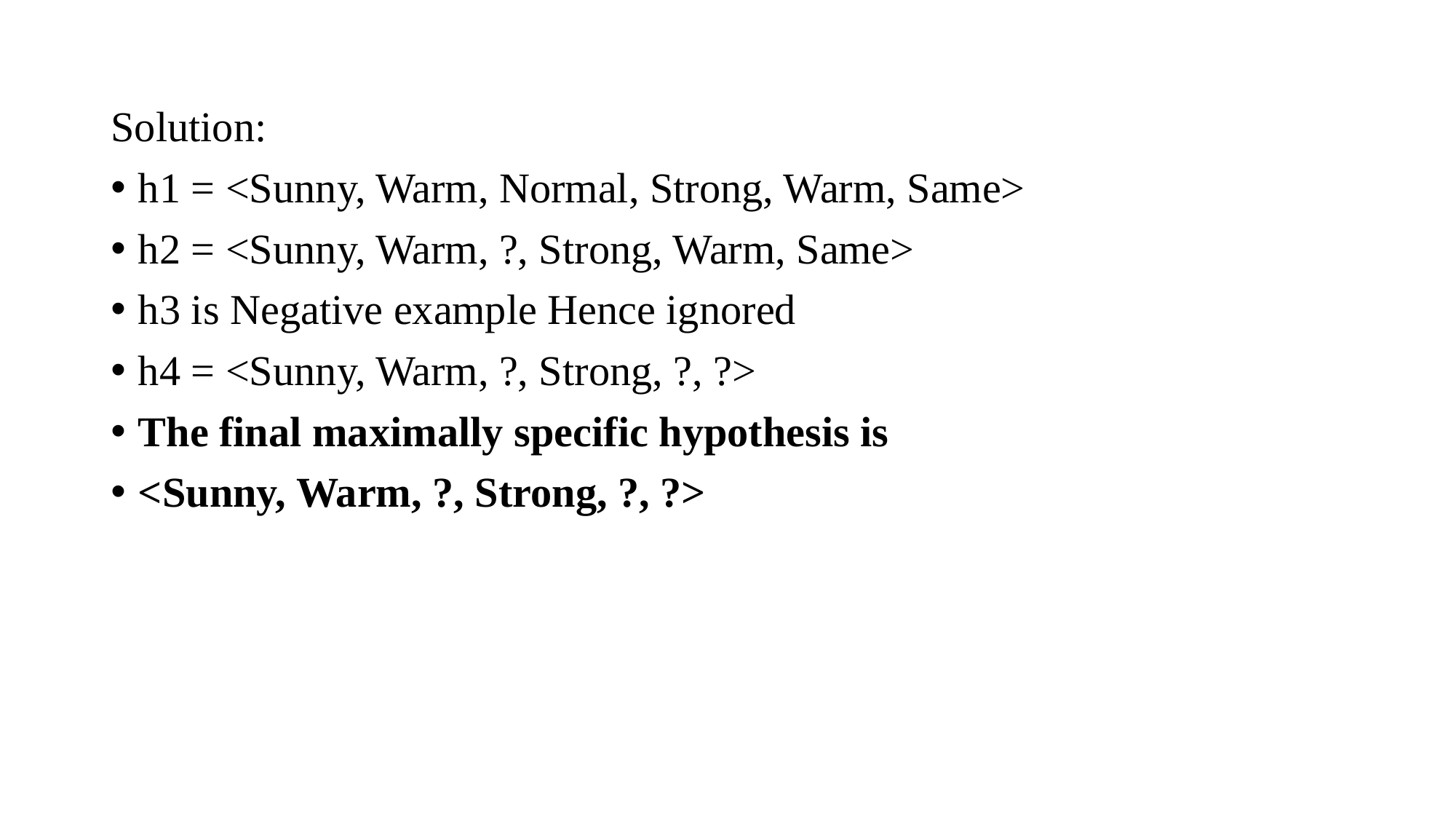

Solution:
h1 = <Sunny, Warm, Normal, Strong, Warm, Same>
h2 = <Sunny, Warm, ?, Strong, Warm, Same>
h3 is Negative example Hence ignored
h4 = <Sunny, Warm, ?, Strong, ?, ?>
The final maximally specific hypothesis is
<Sunny, Warm, ?, Strong, ?, ?>